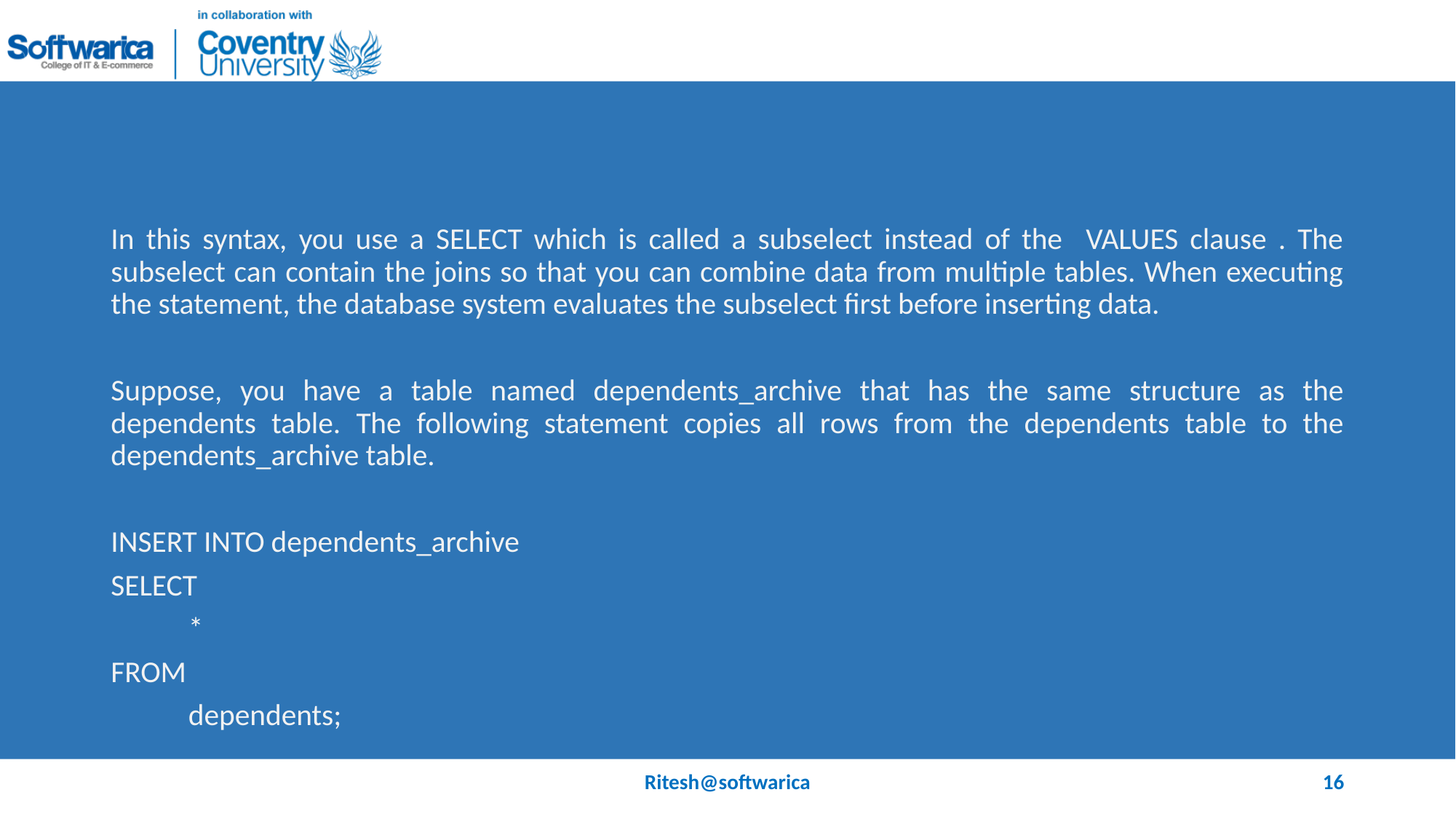

#
In this syntax, you use a SELECT which is called a subselect instead of the  VALUES clause . The subselect can contain the joins so that you can combine data from multiple tables. When executing the statement, the database system evaluates the subselect first before inserting data.

Suppose, you have a table named dependents_archive that has the same structure as the dependents table. The following statement copies all rows from the dependents table to the dependents_archive table.

INSERT INTO dependents_archive
SELECT
	*
FROM
	dependents;
Ritesh@softwarica
16